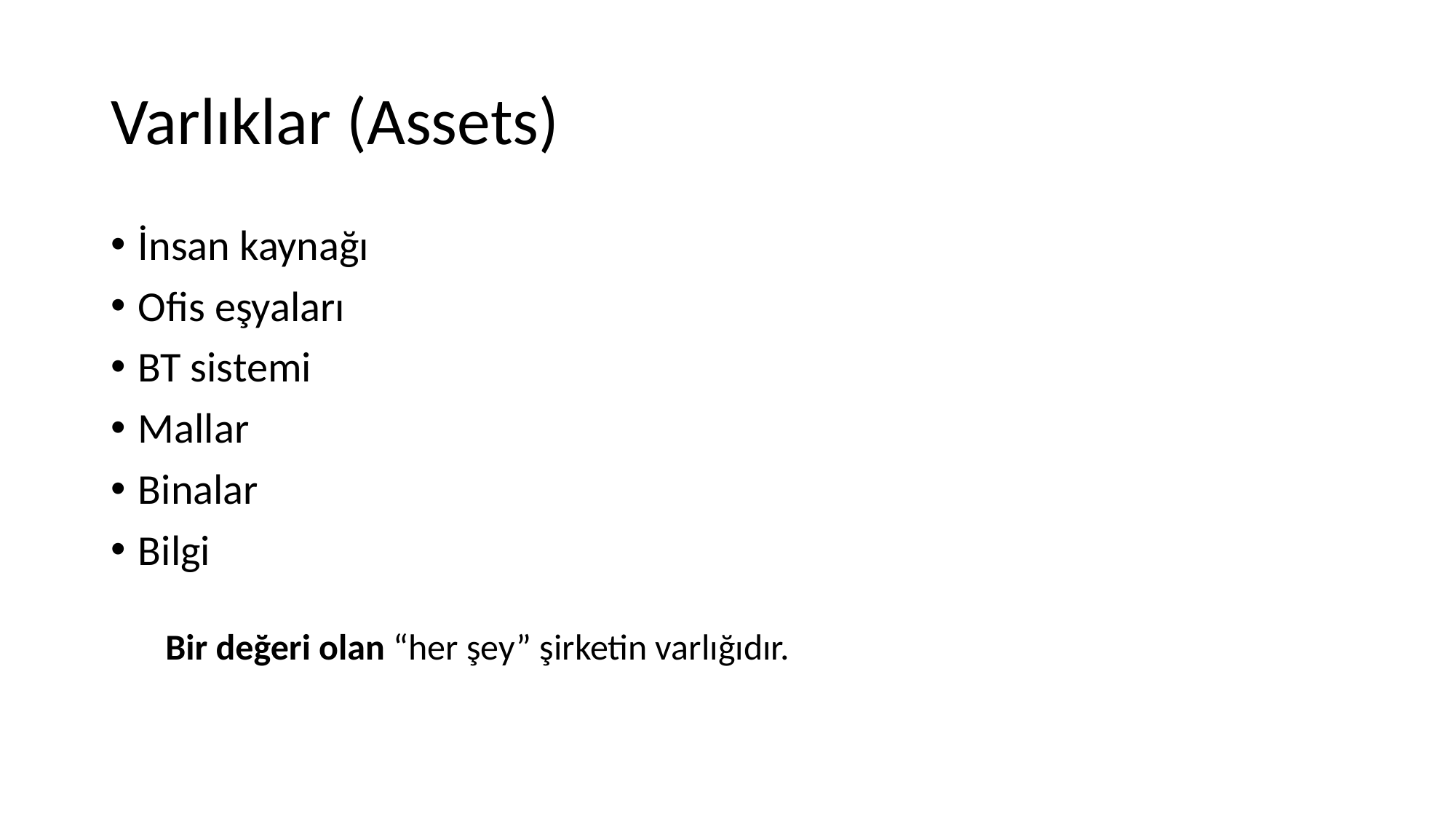

# Varlıklar (Assets)
İnsan kaynağı
Ofis eşyaları
BT sistemi
Mallar
Binalar
Bilgi

Bir değeri olan “her şey” şirketin varlığıdır.